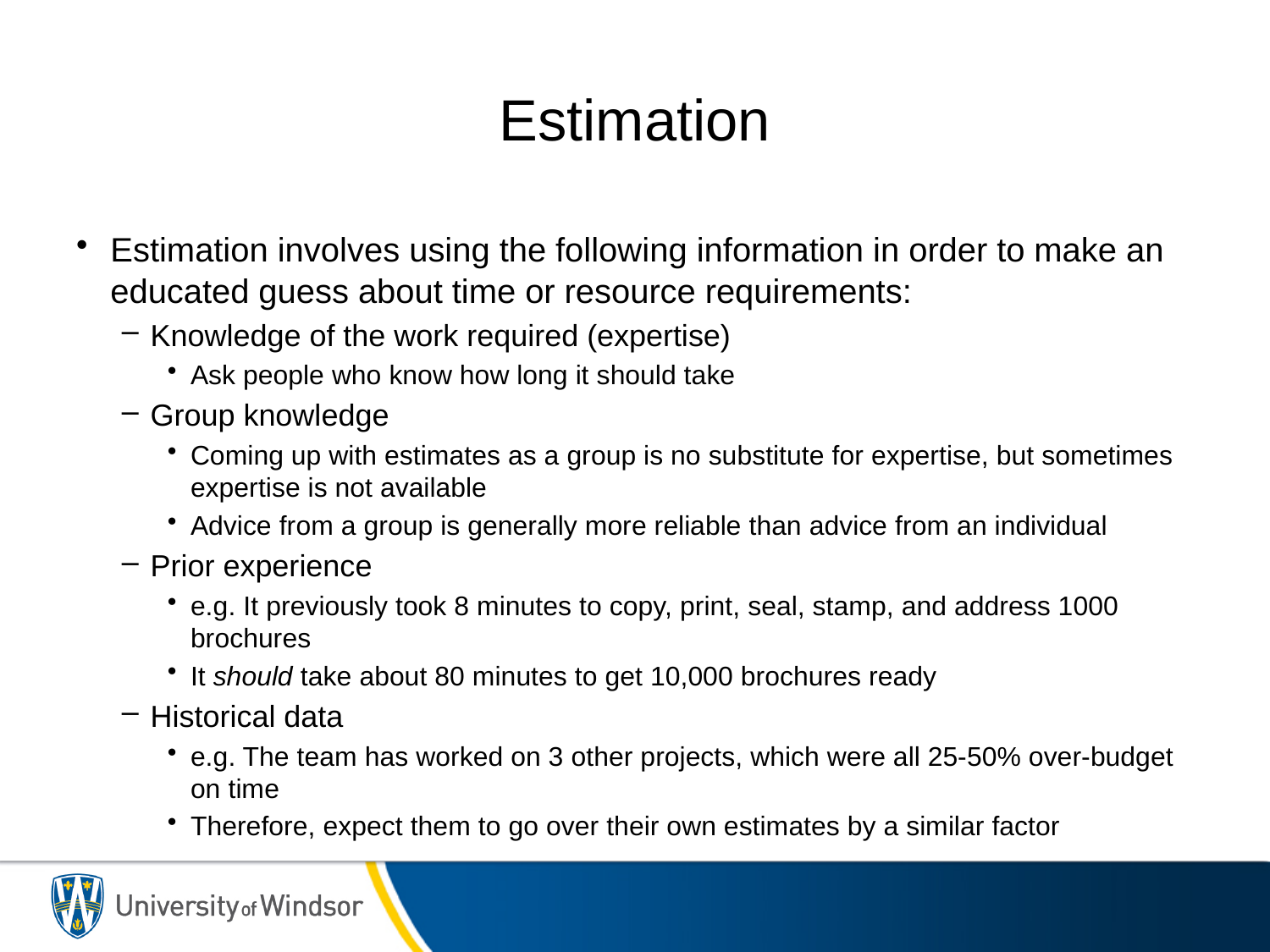

# Estimation
Estimation involves using the following information in order to make an educated guess about time or resource requirements:
Knowledge of the work required (expertise)
Ask people who know how long it should take
Group knowledge
Coming up with estimates as a group is no substitute for expertise, but sometimes expertise is not available
Advice from a group is generally more reliable than advice from an individual
Prior experience
e.g. It previously took 8 minutes to copy, print, seal, stamp, and address 1000 brochures
It should take about 80 minutes to get 10,000 brochures ready
Historical data
e.g. The team has worked on 3 other projects, which were all 25-50% over-budget on time
Therefore, expect them to go over their own estimates by a similar factor